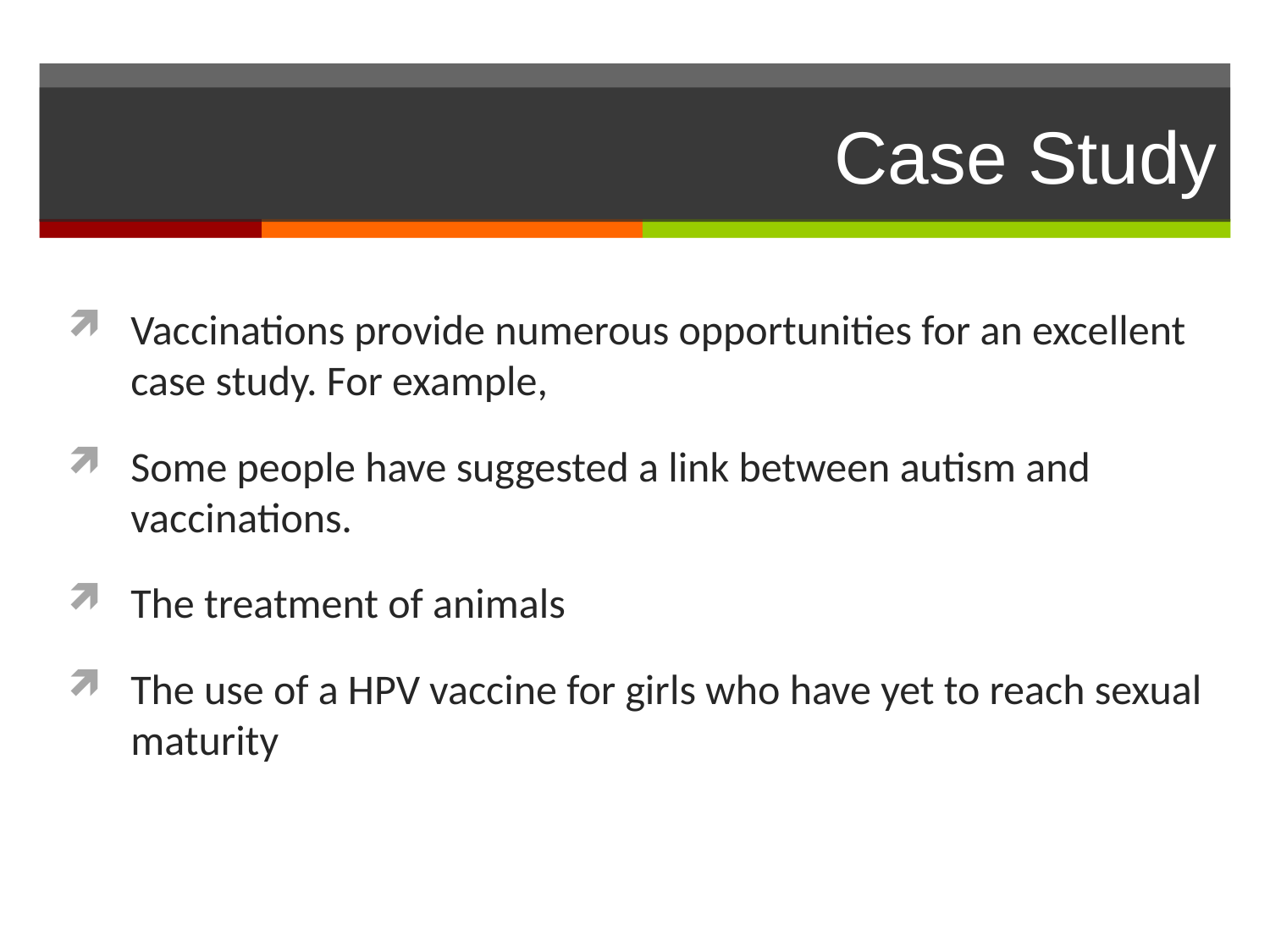

# Case Study
Vaccinations provide numerous opportunities for an excellent case study. For example,
Some people have suggested a link between autism and vaccinations.
The treatment of animals
The use of a HPV vaccine for girls who have yet to reach sexual maturity